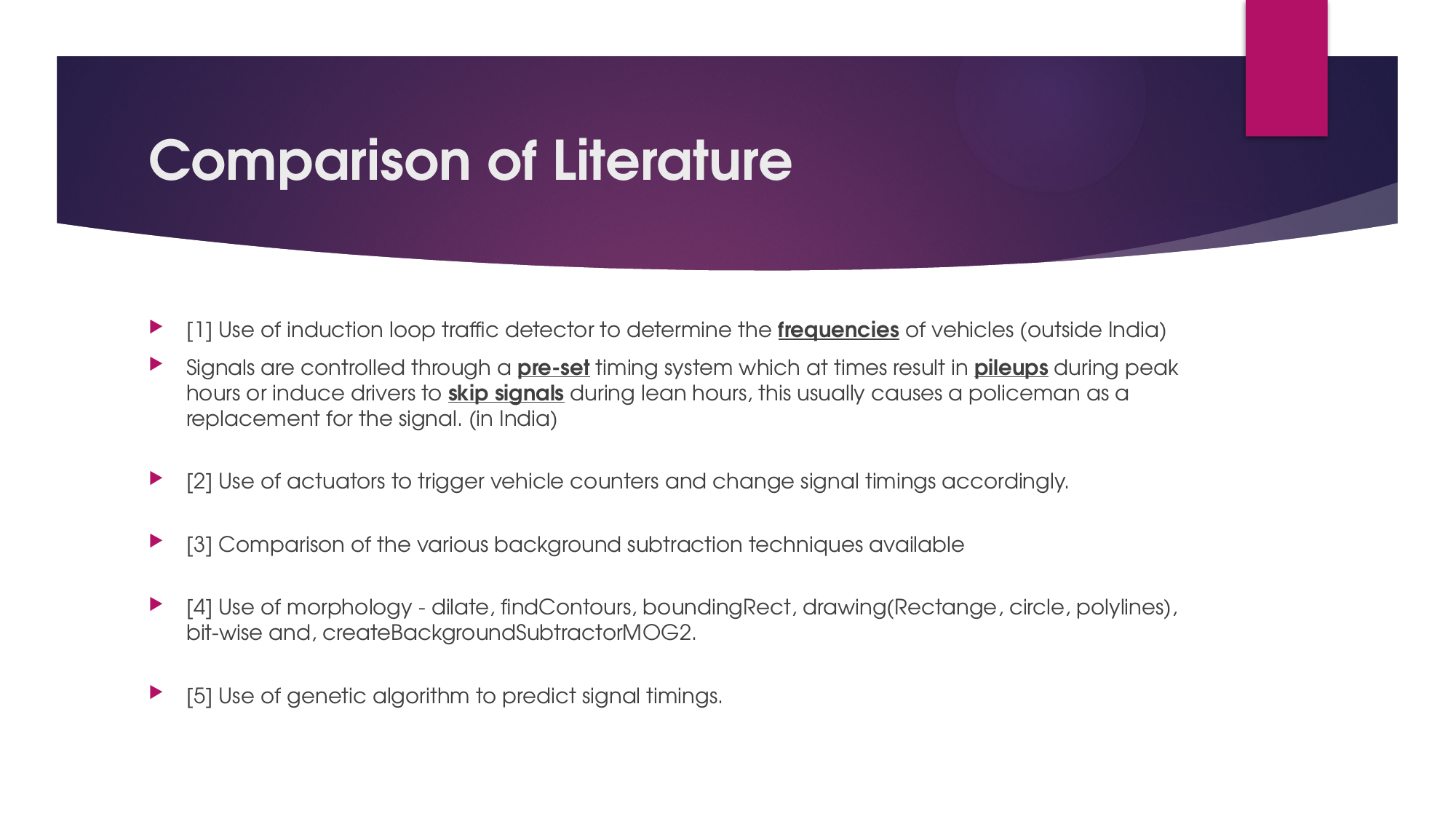

# Comparison of Literature
[1] Use of induction loop traffic detector to determine the frequencies of vehicles (outside India)
Signals are controlled through a pre-set timing system which at times result in pileups during peak hours or induce drivers to skip signals during lean hours, this usually causes a policeman as a replacement for the signal. (in India)
[2] Use of actuators to trigger vehicle counters and change signal timings accordingly.
[3] Comparison of the various background subtraction techniques available
[4] Use of morphology - dilate, findContours, boundingRect, drawing(Rectange, circle, polylines), bit-wise and, createBackgroundSubtractorMOG2.
[5] Use of genetic algorithm to predict signal timings.